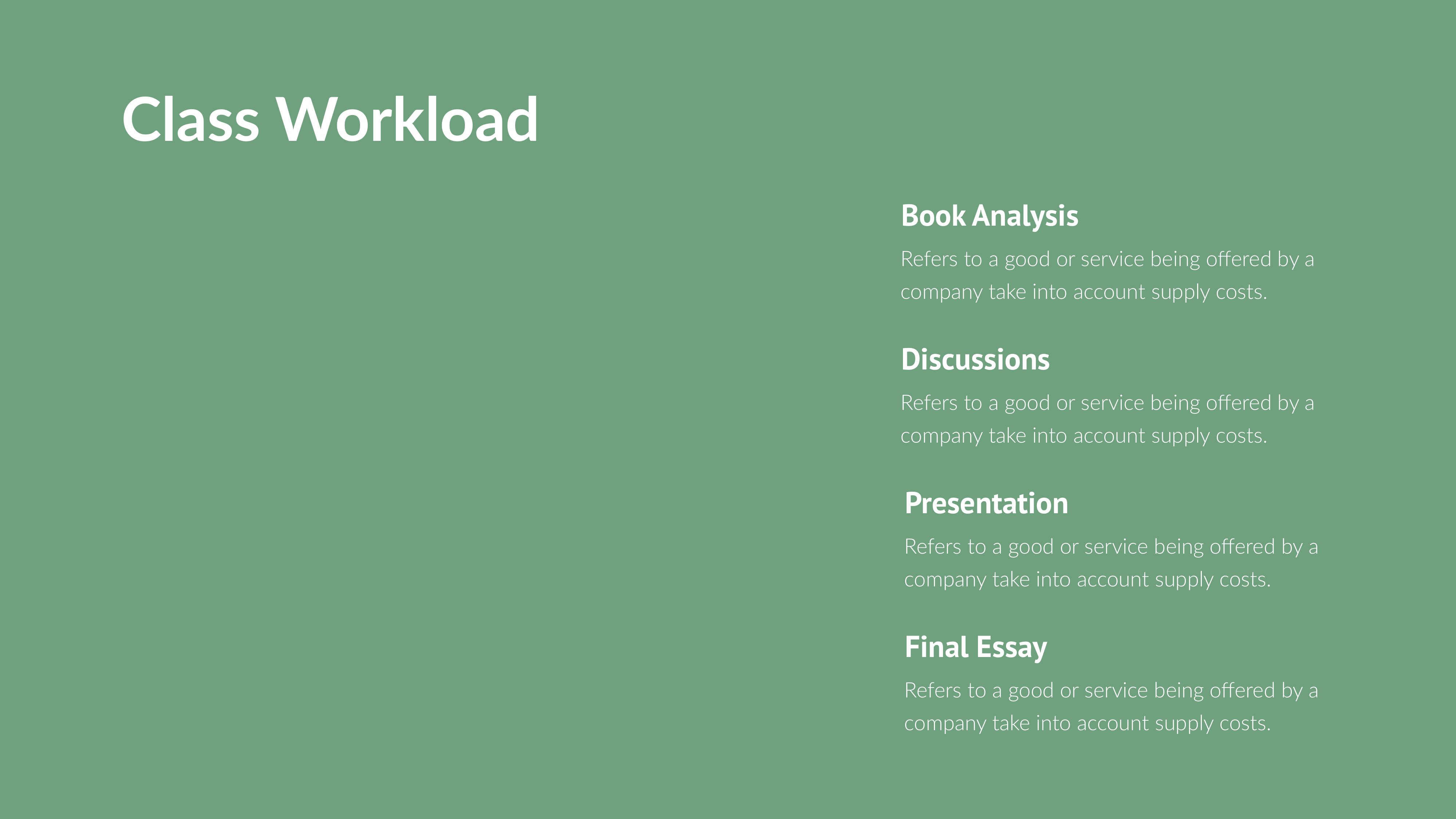

Class Workload
Book Analysis
Refers to a good or service being offered by a company take into account supply costs.
Discussions
Refers to a good or service being offered by a company take into account supply costs.
Presentation
Refers to a good or service being offered by a company take into account supply costs.
Final Essay
Refers to a good or service being offered by a company take into account supply costs.